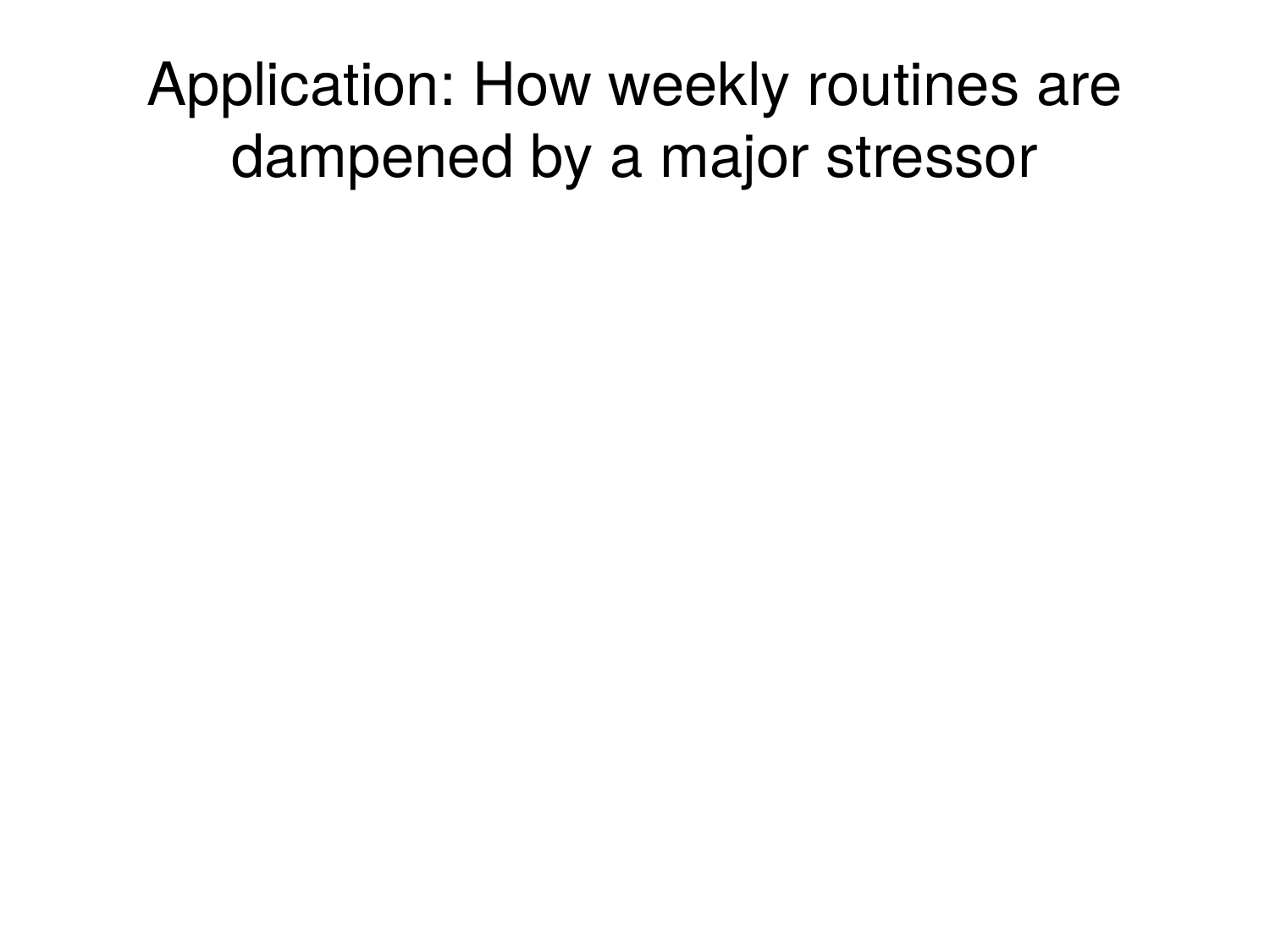

# Application: How weekly routines are dampened by a major stressor